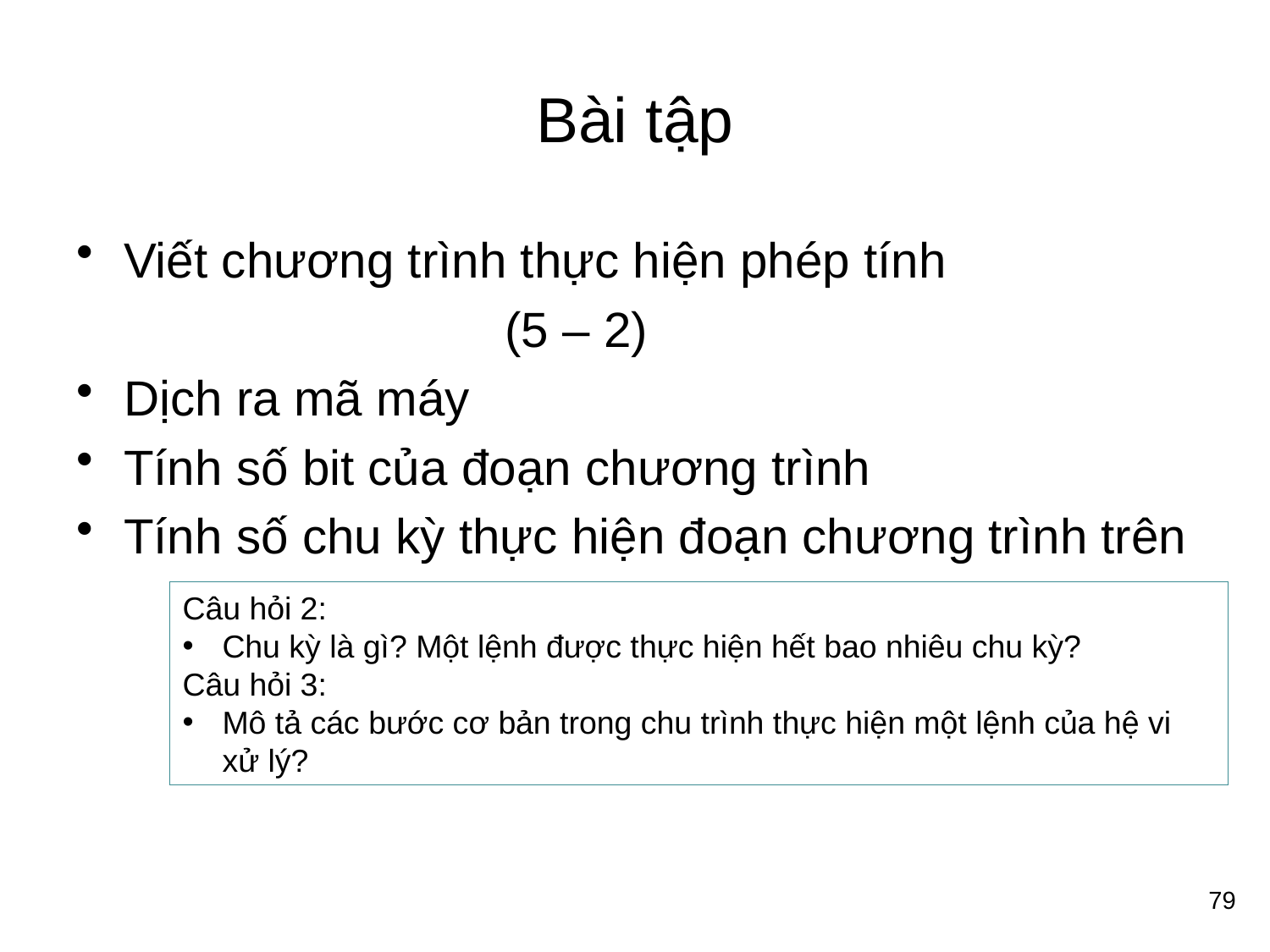

# Bài tập
Viết chương trình thực hiện phép tính
				(5 – 2)
Dịch ra mã máy
Tính số bit của đoạn chương trình
Tính số chu kỳ thực hiện đoạn chương trình trên
Câu hỏi 2:
Chu kỳ là gì? Một lệnh được thực hiện hết bao nhiêu chu kỳ?
Câu hỏi 3:
Mô tả các bước cơ bản trong chu trình thực hiện một lệnh của hệ vi xử lý?
79